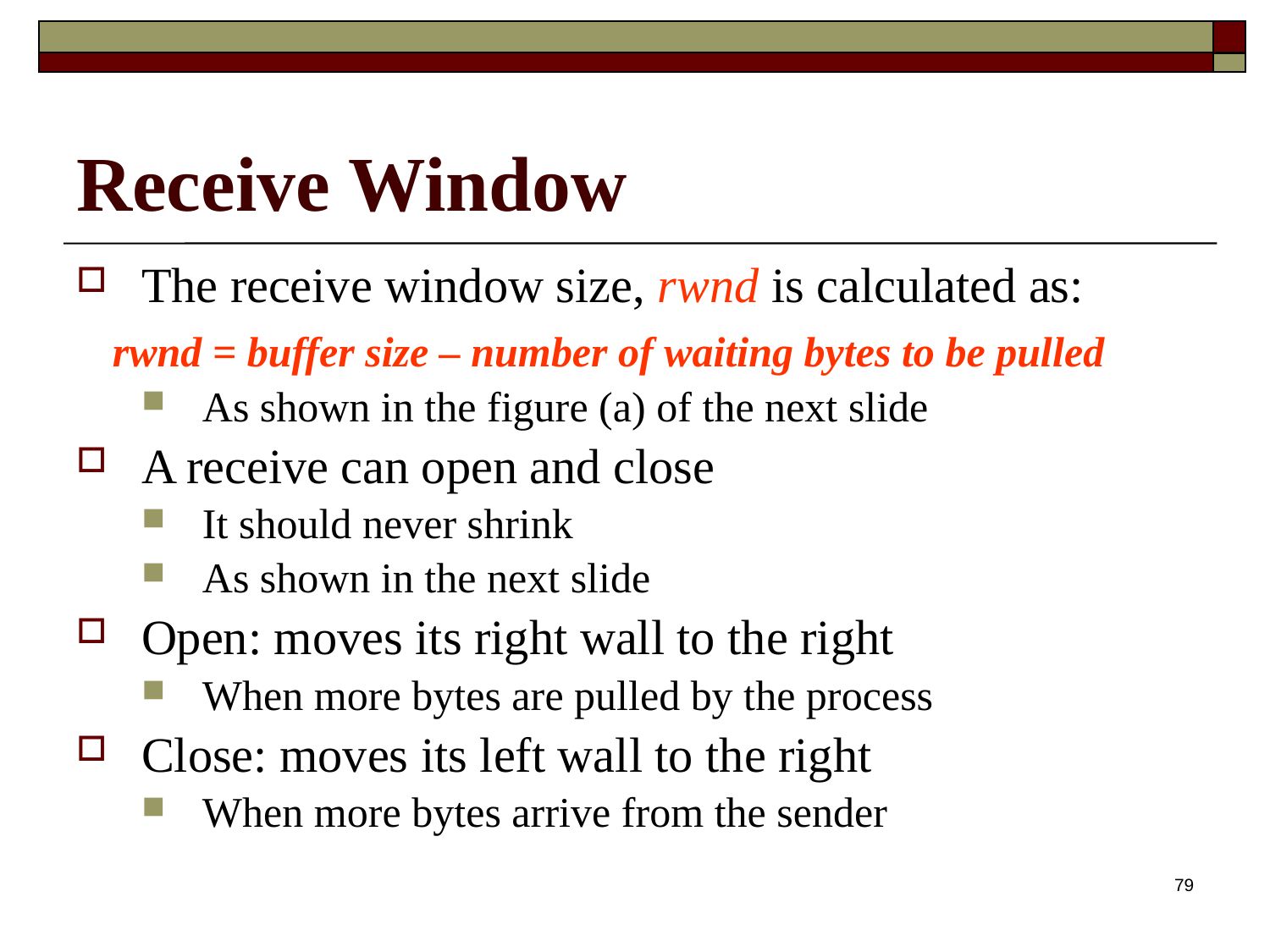

# Receive Window
The receive window size, rwnd is calculated as:

As shown in the figure (a) of the next slide
A receive can open and close
It should never shrink
As shown in the next slide
Open: moves its right wall to the right
When more bytes are pulled by the process
Close: moves its left wall to the right
When more bytes arrive from the sender

rwnd = buffer size – number of waiting bytes to be pulled
79